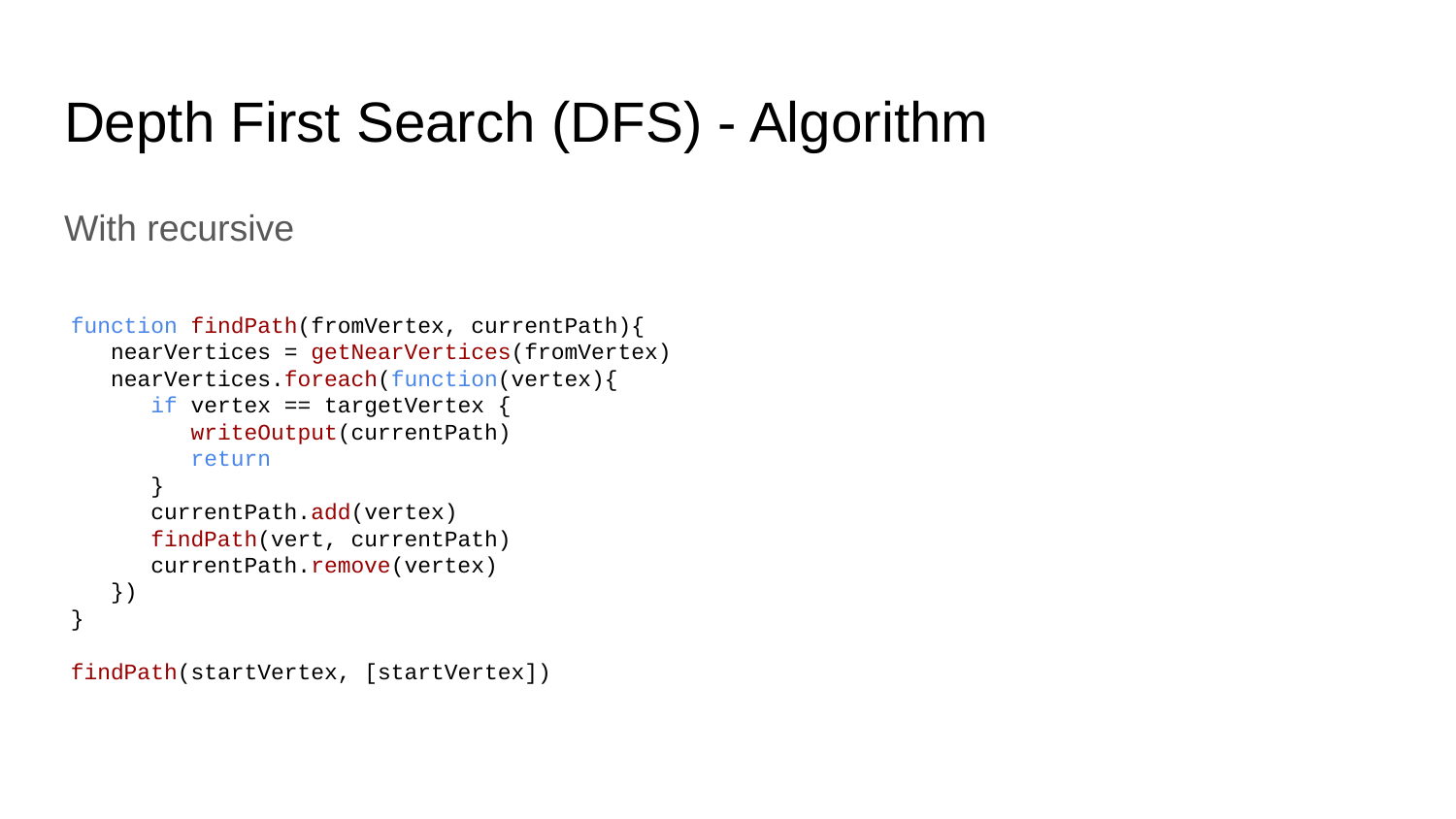

# Depth First Search (DFS) - Algorithm
With recursive

function findPath(fromVertex, currentPath){
   nearVertices = getNearVertices(fromVertex)
   nearVertices.foreach(function(vertex){
      if vertex == targetVertex {
         writeOutput(currentPath)
         return
      }
      currentPath.add(vertex)
      findPath(vert, currentPath)
      currentPath.remove(vertex)
   })
}

findPath(startVertex, [startVertex])